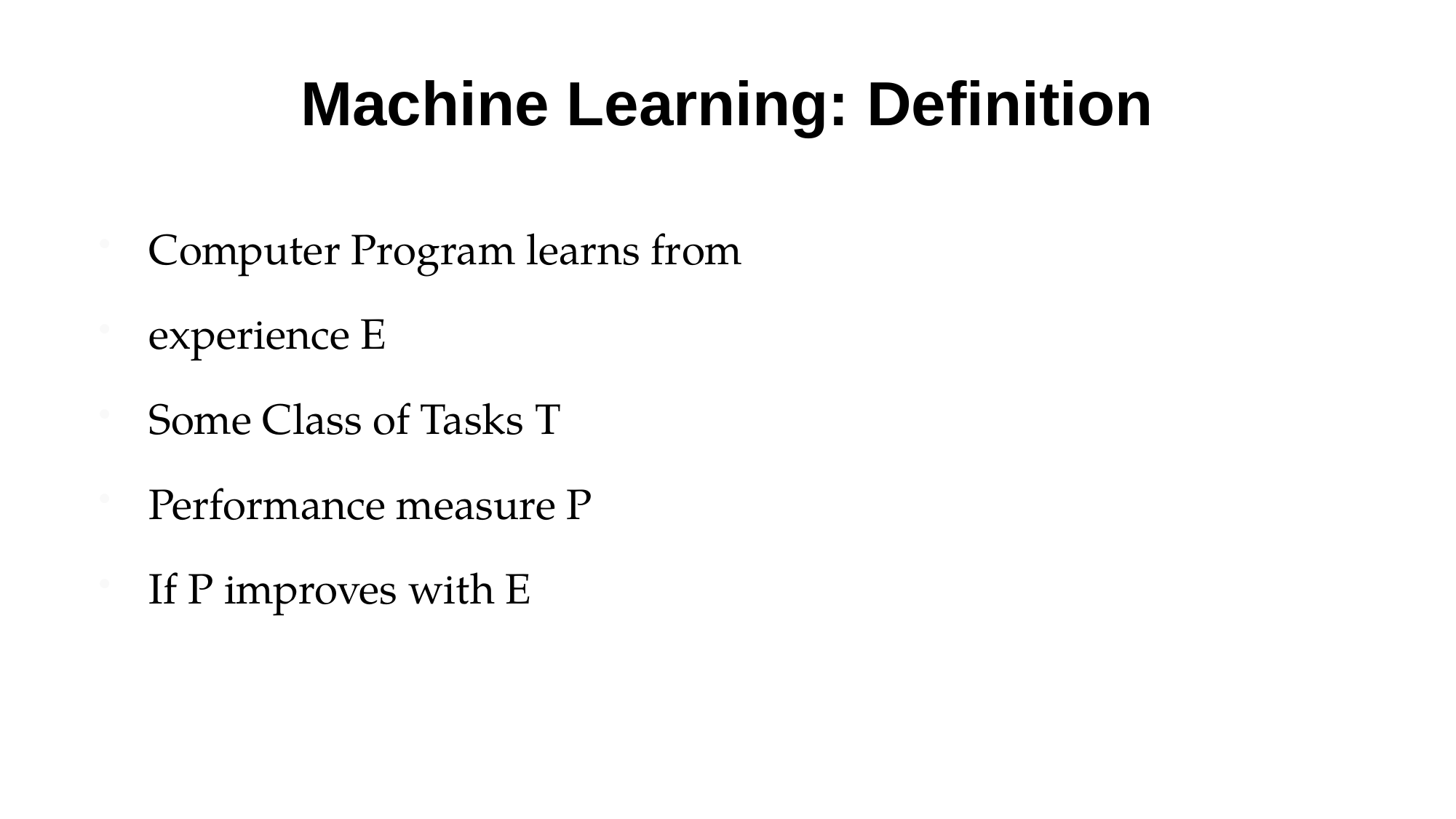

# Machine Learning: Definition
Computer Program learns from
experience E
Some Class of Tasks T
Performance measure P
If P improves with E